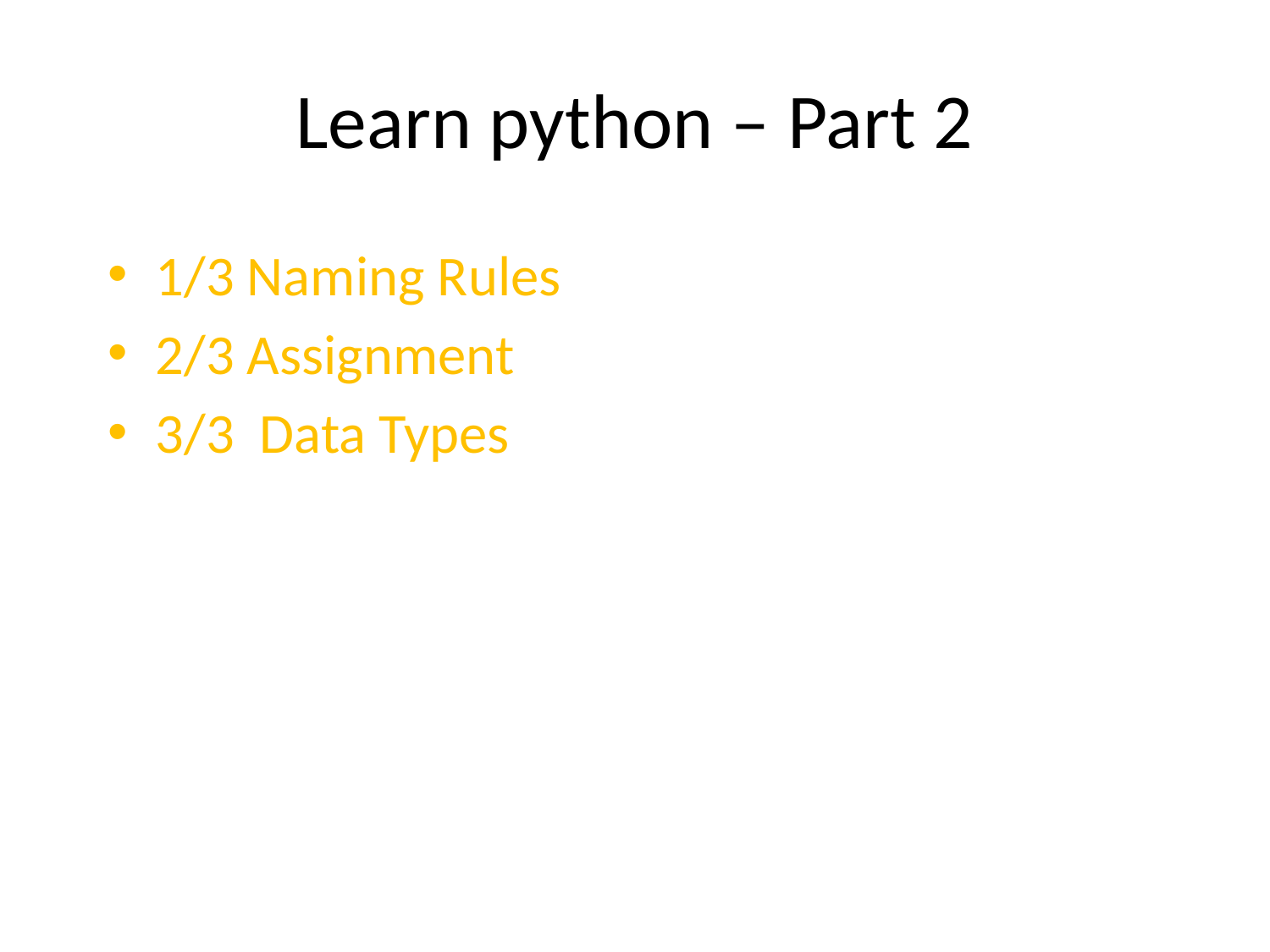

# Learn python – Part 2
1/3 Naming Rules
2/3 Assignment
3/3  Data Types